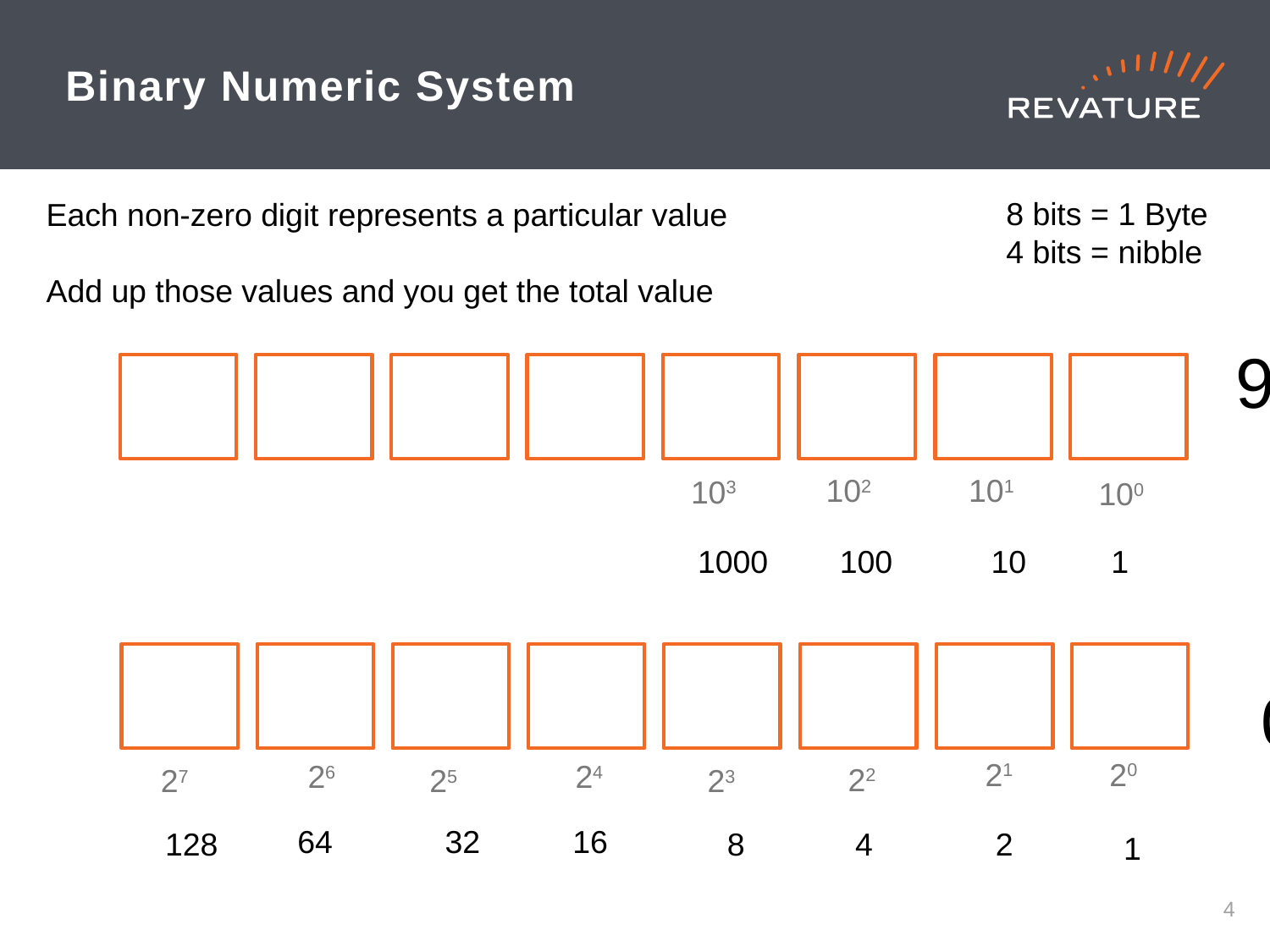

# Binary Numeric System
1
3
6
8
7
0
8 bits = 1 Byte
4 bits = nibble
Each non-zero digit represents a particular value

Add up those values and you get the total value
0
0
9

0
5
2
102
101
103
100
4
1
1000
100
10
1
1
0
0

1
0
1
21
20
24
26
22
27
25
23
64
32
16
256 total values
128
8
4
2
1
0 - 255
4